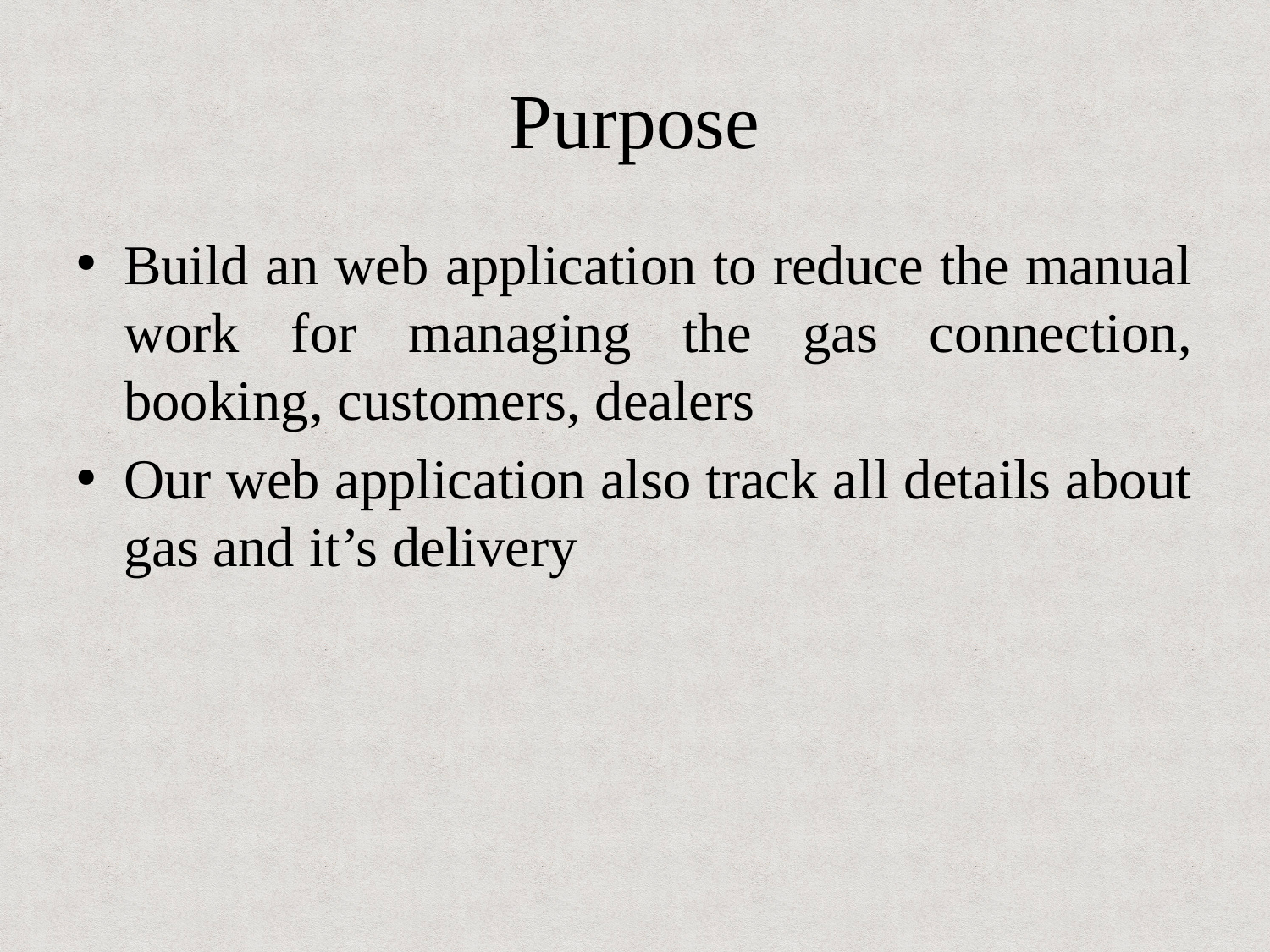

Purpose
Build an web application to reduce the manual work for managing the gas connection, booking, customers, dealers
Our web application also track all details about gas and it’s delivery